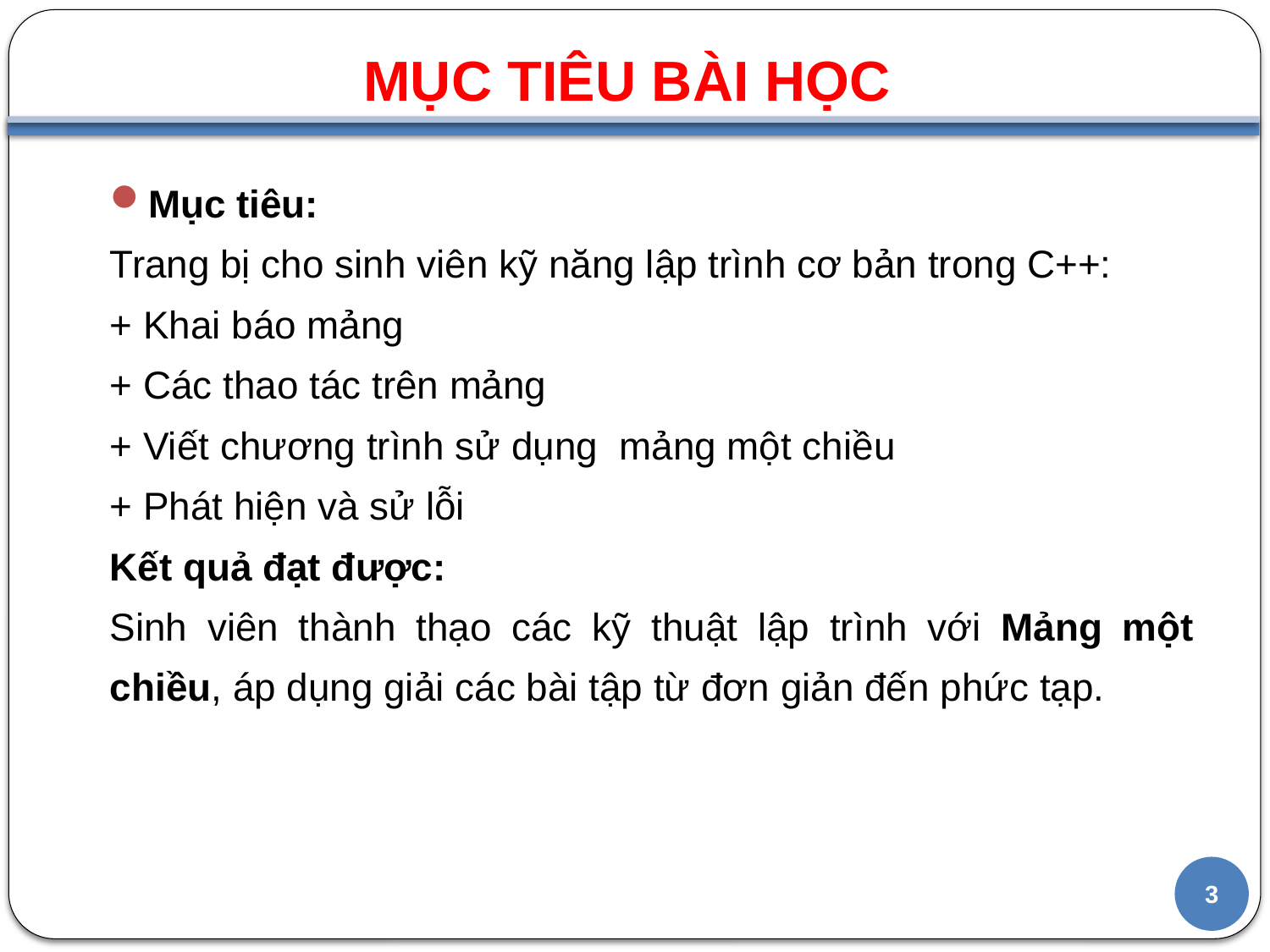

# MỤC TIÊU BÀI HỌC
Mục tiêu:
Trang bị cho sinh viên kỹ năng lập trình cơ bản trong C++:
+ Khai báo mảng
+ Các thao tác trên mảng
+ Viết chương trình sử dụng  mảng một chiều
+ Phát hiện và sử lỗi
Kết quả đạt được:
Sinh viên thành thạo các kỹ thuật lập trình với Mảng một chiều, áp dụng giải các bài tập từ đơn giản đến phức tạp.
3